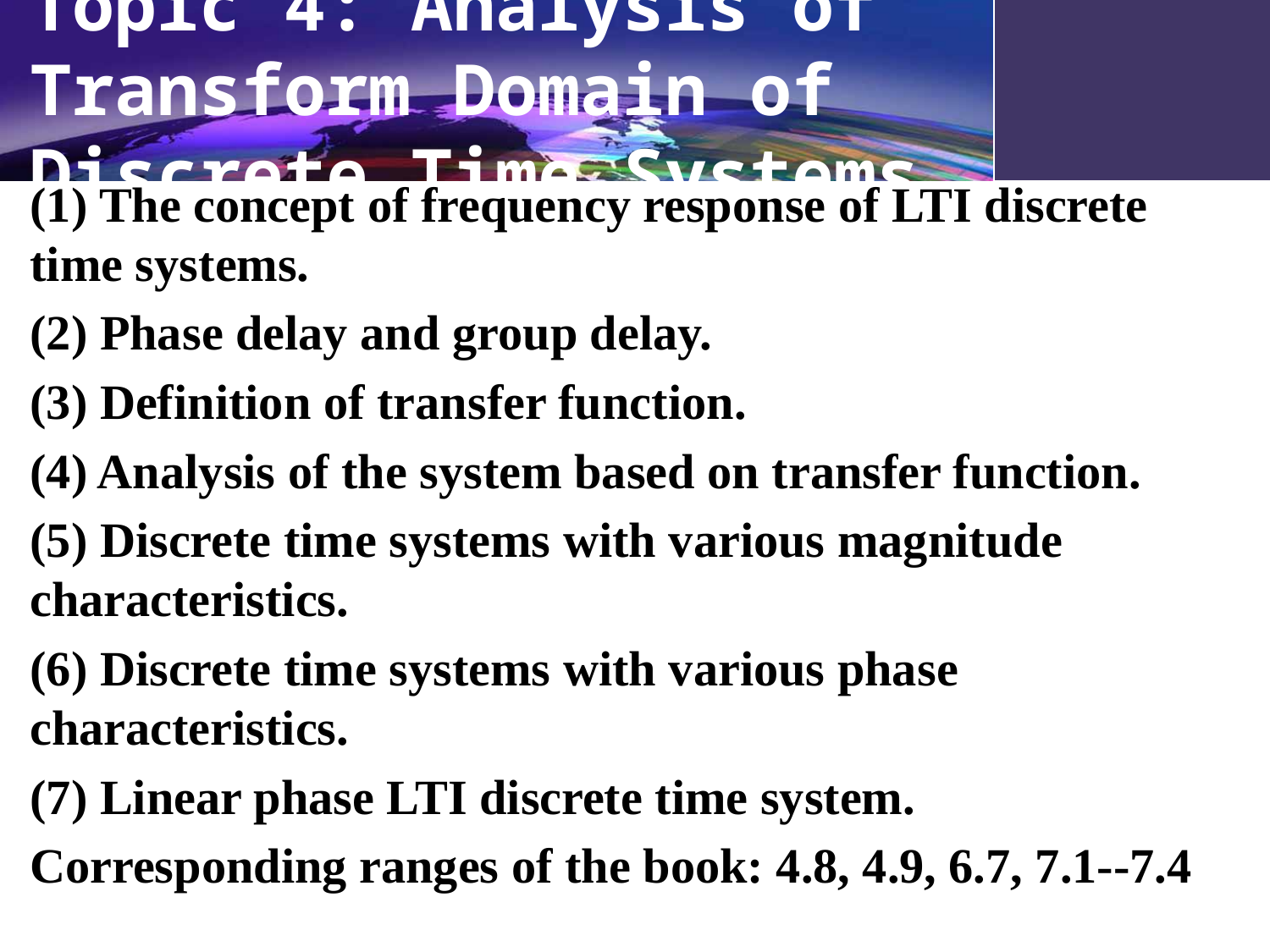

# Topic 4: Analysis of Transform Domain of Discrete Time Systems
(1) The concept of frequency response of LTI discrete time systems.
(2) Phase delay and group delay.
(3) Definition of transfer function.
(4) Analysis of the system based on transfer function.
(5) Discrete time systems with various magnitude characteristics.
(6) Discrete time systems with various phase characteristics.
(7) Linear phase LTI discrete time system.
Corresponding ranges of the book: 4.8, 4.9, 6.7, 7.1--7.4